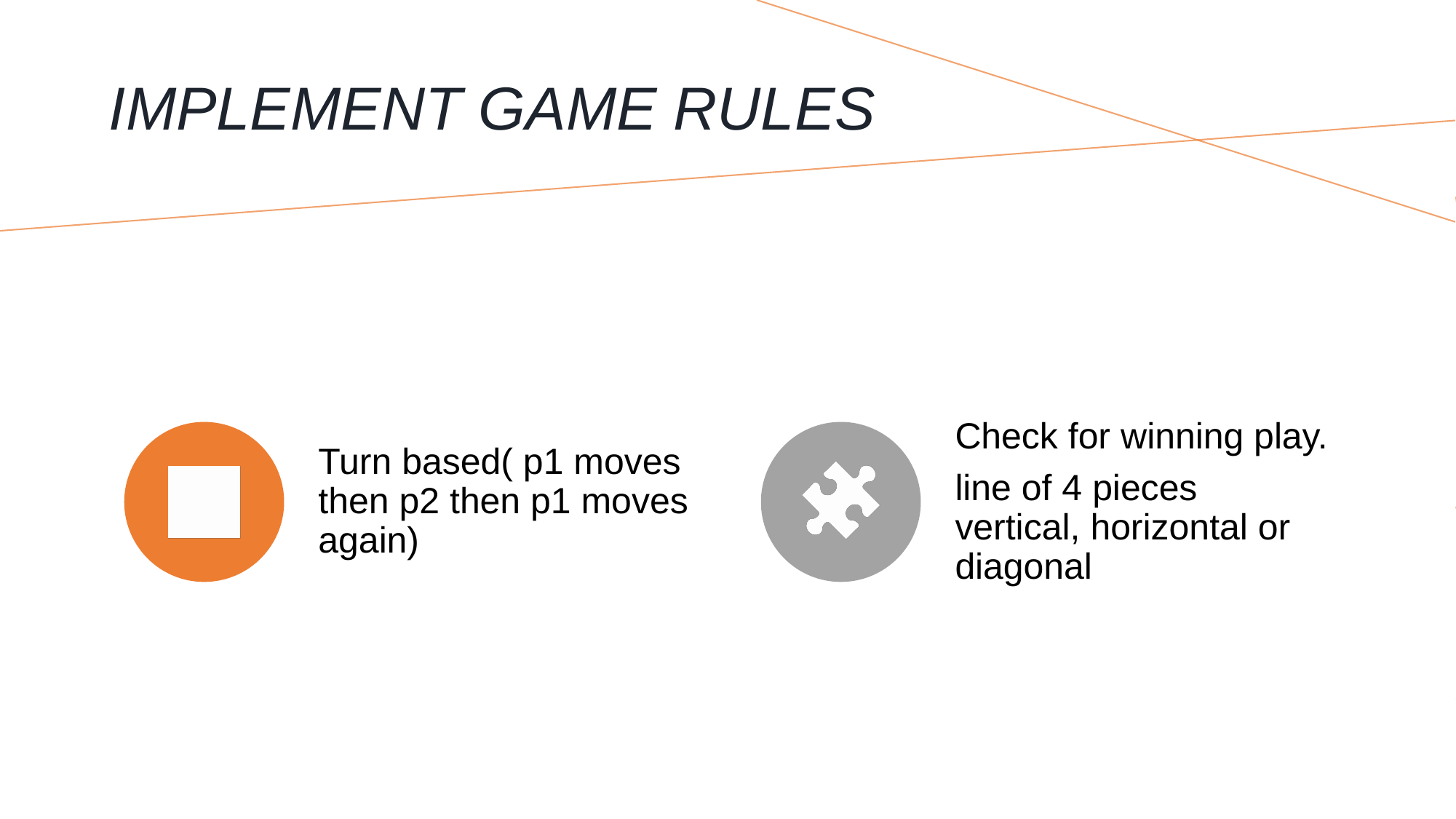

# Implement Game rules
Turn based( p1 moves then p2 then p1 moves again)
Check for winning play.
line of 4 pieces vertical, horizontal or diagonal